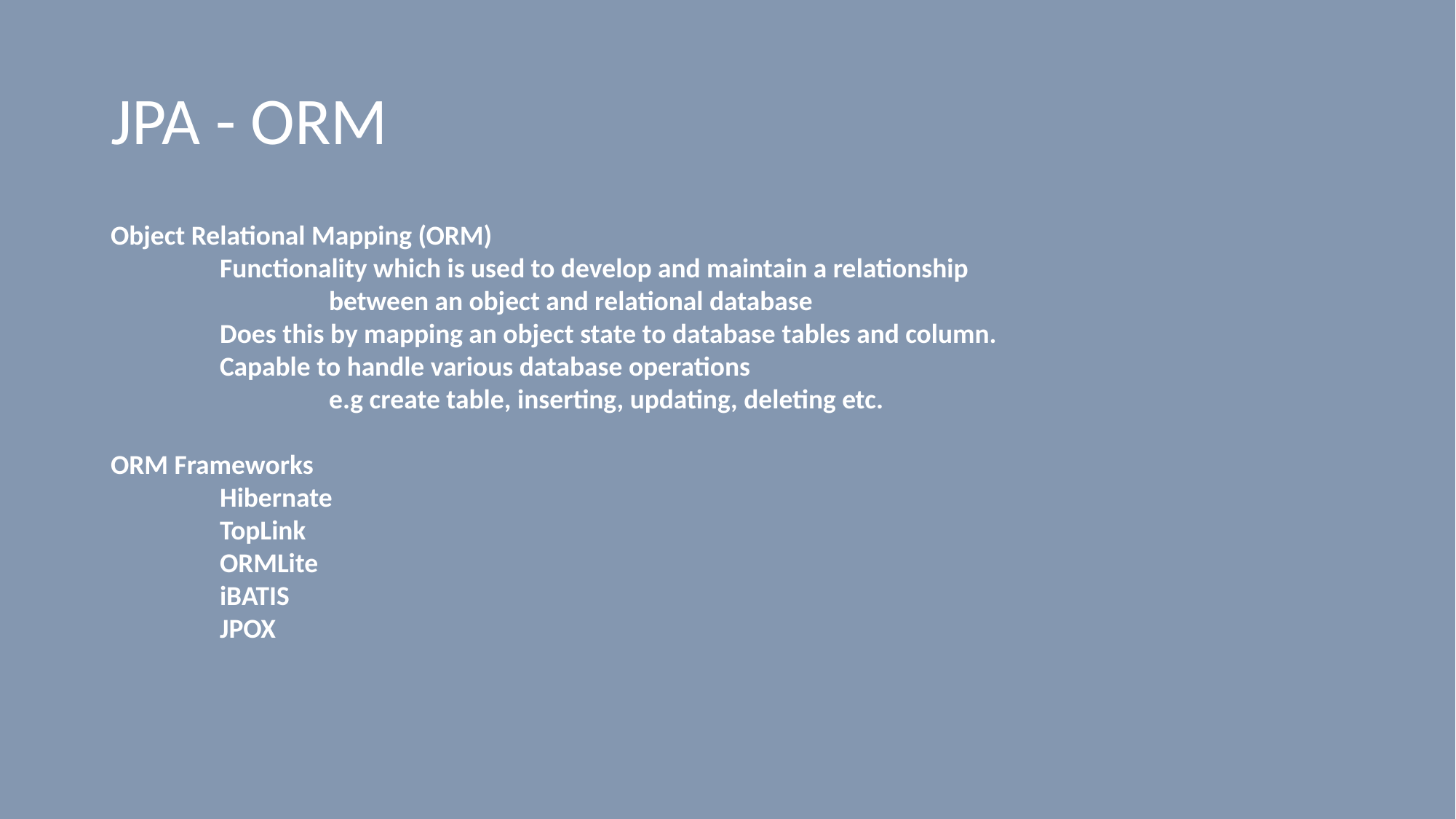

# JPA - ORM
Object Relational Mapping (ORM)
	Functionality which is used to develop and maintain a relationship
		between an object and relational database
	Does this by mapping an object state to database tables and column.
	Capable to handle various database operations
		e.g create table, inserting, updating, deleting etc.

ORM Frameworks
	Hibernate
	TopLink
	ORMLite
	iBATIS
	JPOX